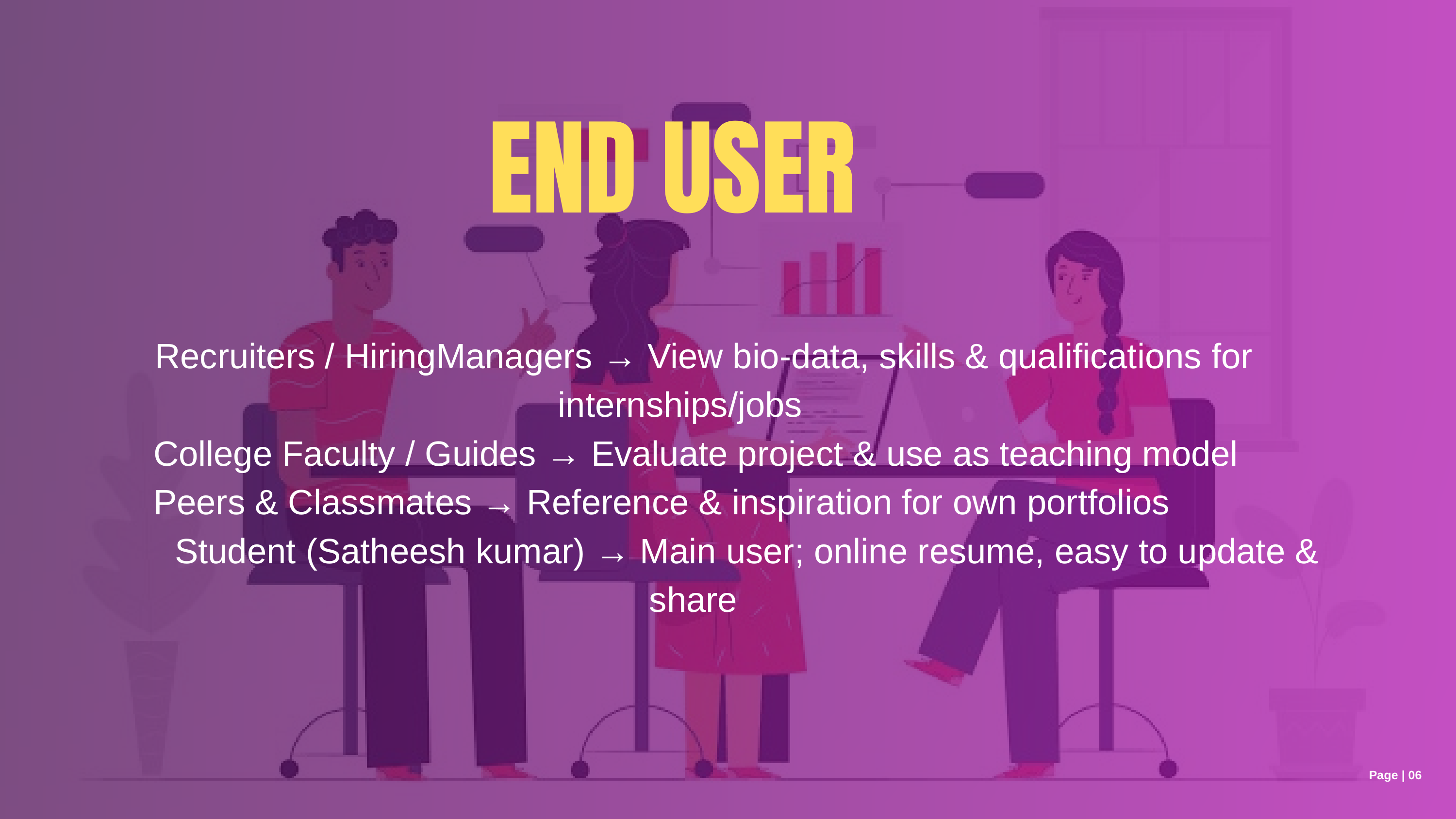

END USER

Recruiters / HiringManagers → View bio-data, skills & qualifications for
internships/jobs
College Faculty / Guides → Evaluate project & use as teaching model Peers & Classmates → Reference & inspiration for own portfolios
Student (Satheesh kumar) → Main user; online resume, easy to update &
share
Page | 06